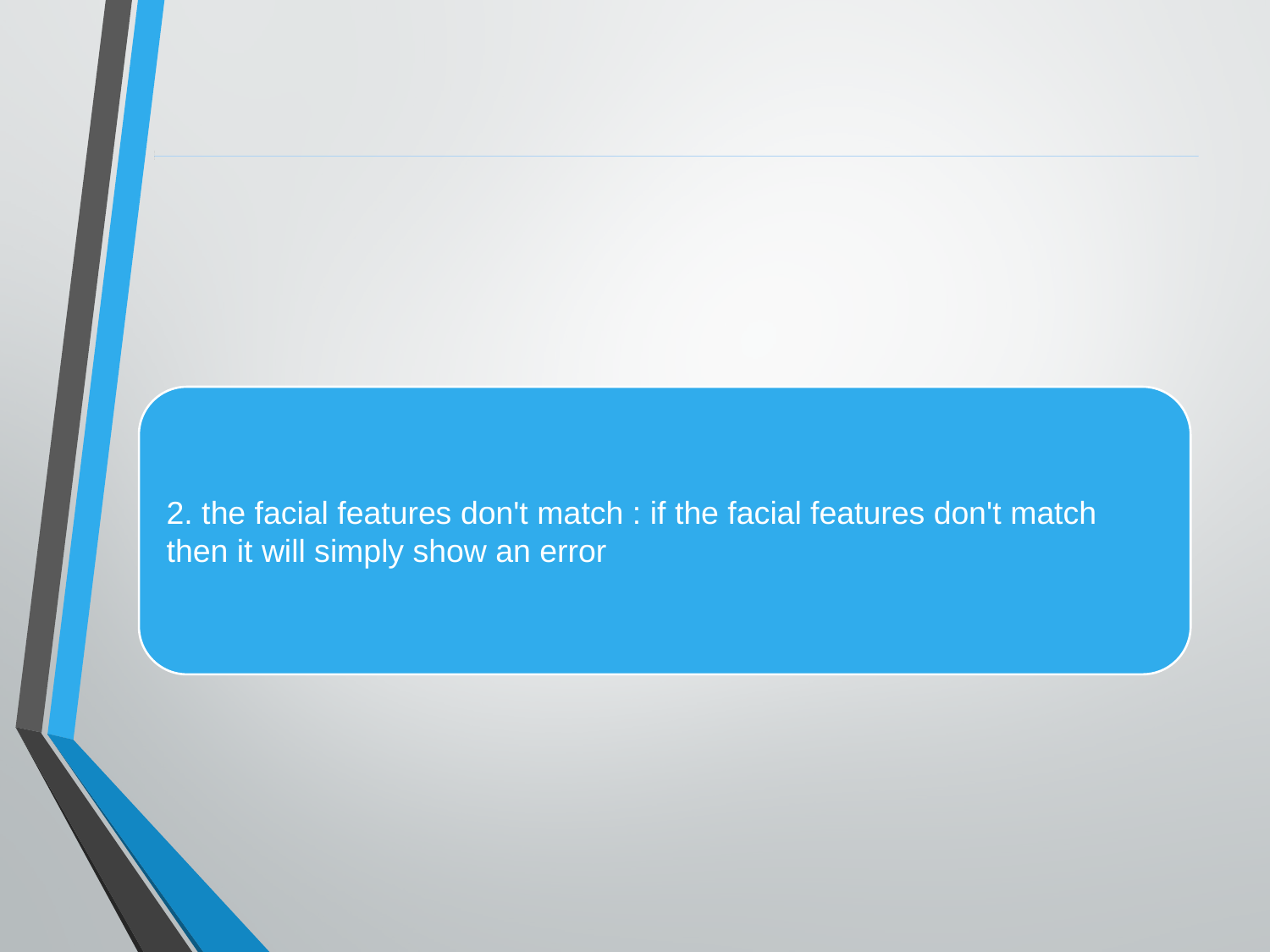

How it works??
2. the facial features don't match : if the facial features don't match then it will simply show an error